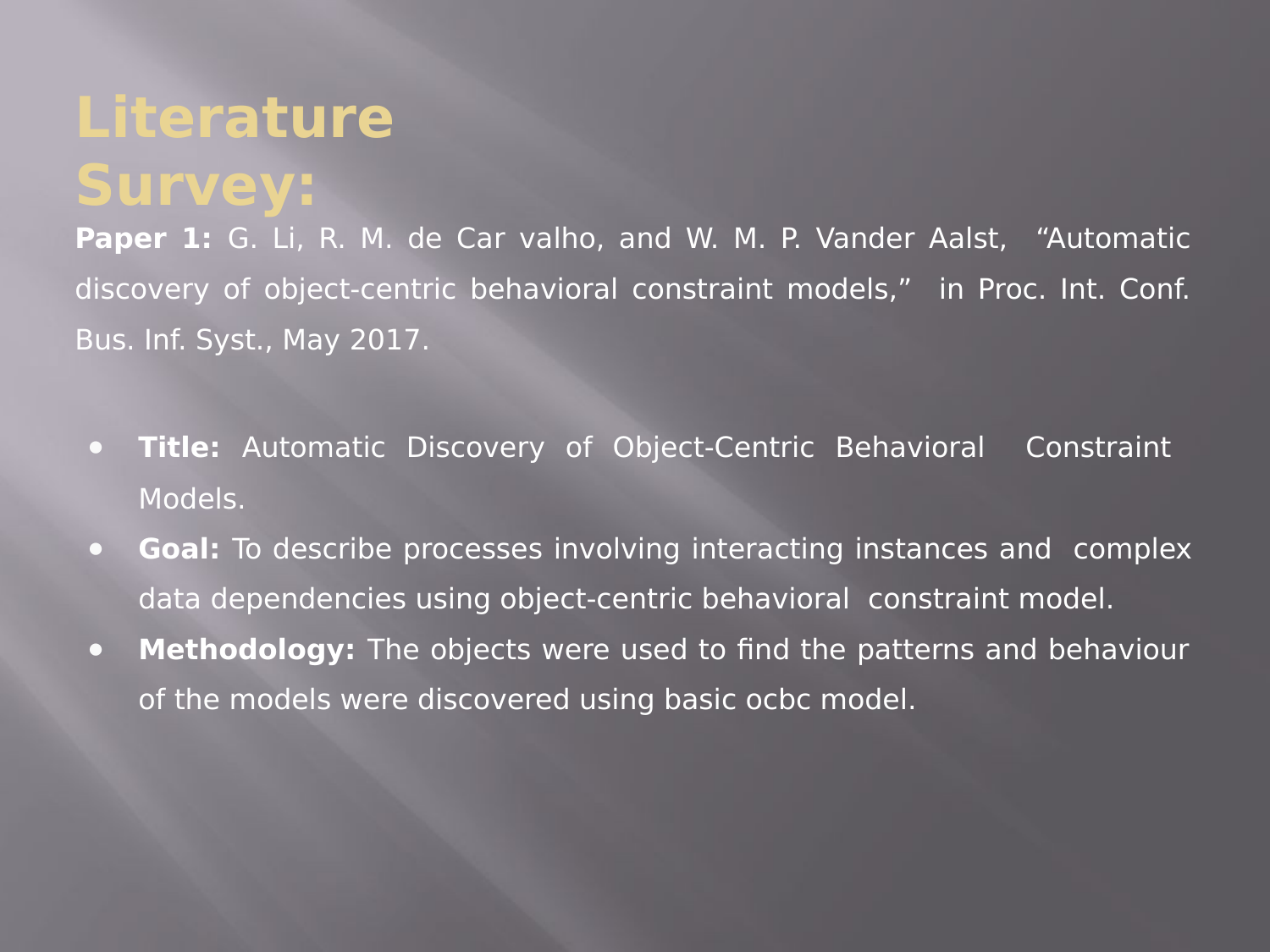

# Literature Survey:
Paper 1: G. Li, R. M. de Car valho, and W. M. P. Vander Aalst,  “Automatic discovery of object-centric behavioral constraint models,”  in Proc. Int. Conf. Bus. Inf. Syst., May 2017.

Title: Automatic Discovery of Object-Centric Behavioral  Constraint  Models.
Goal: To describe processes involving interacting instances and  complex data dependencies using object-centric behavioral  constraint model.
Methodology: The objects were used to find the patterns and behaviour of the models were discovered using basic ocbc model.